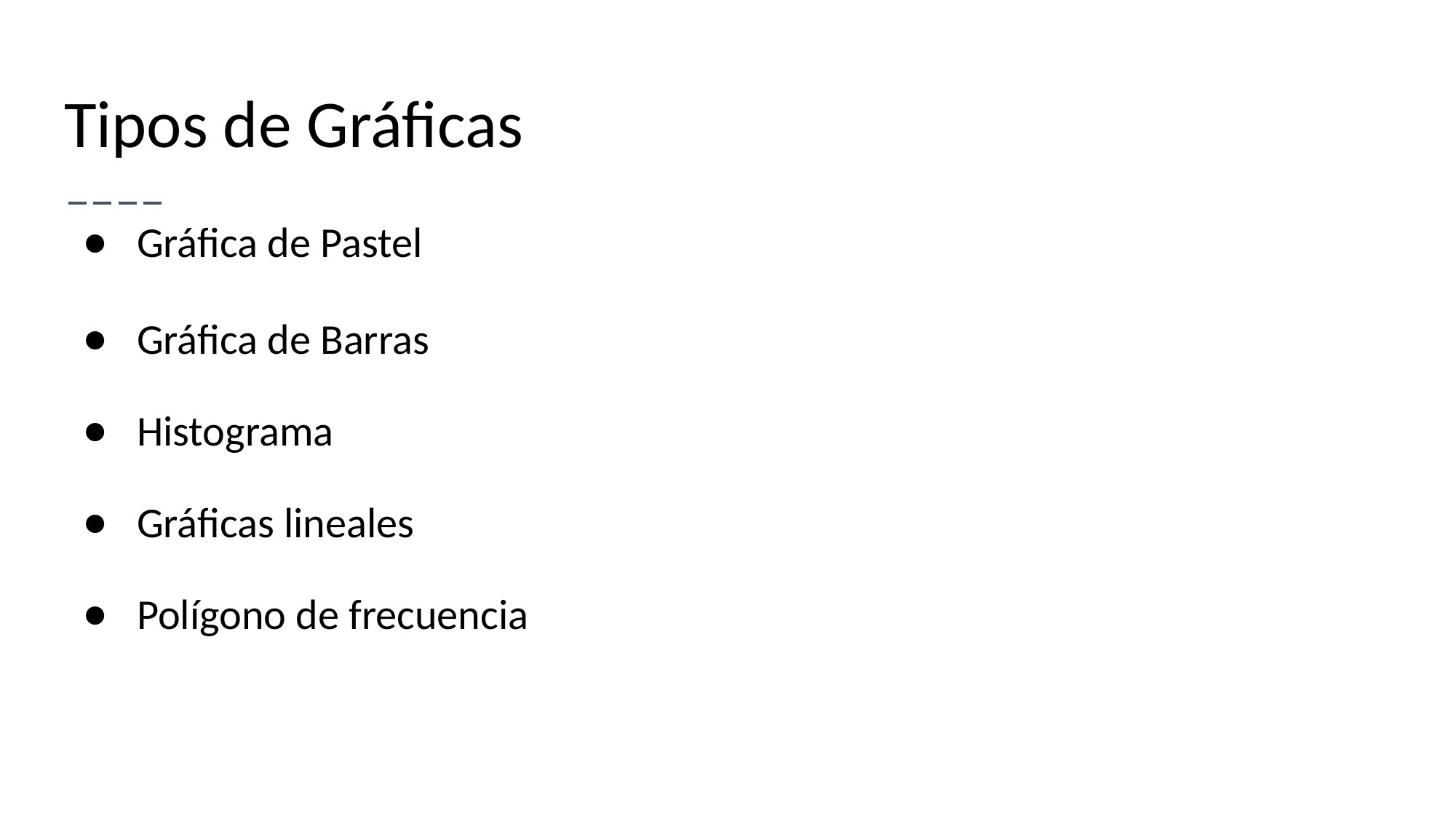

# Tipos de Gráficas
Gráfica de Pastel
Gráfica de Barras
Histograma
Gráficas lineales
Polígono de frecuencia